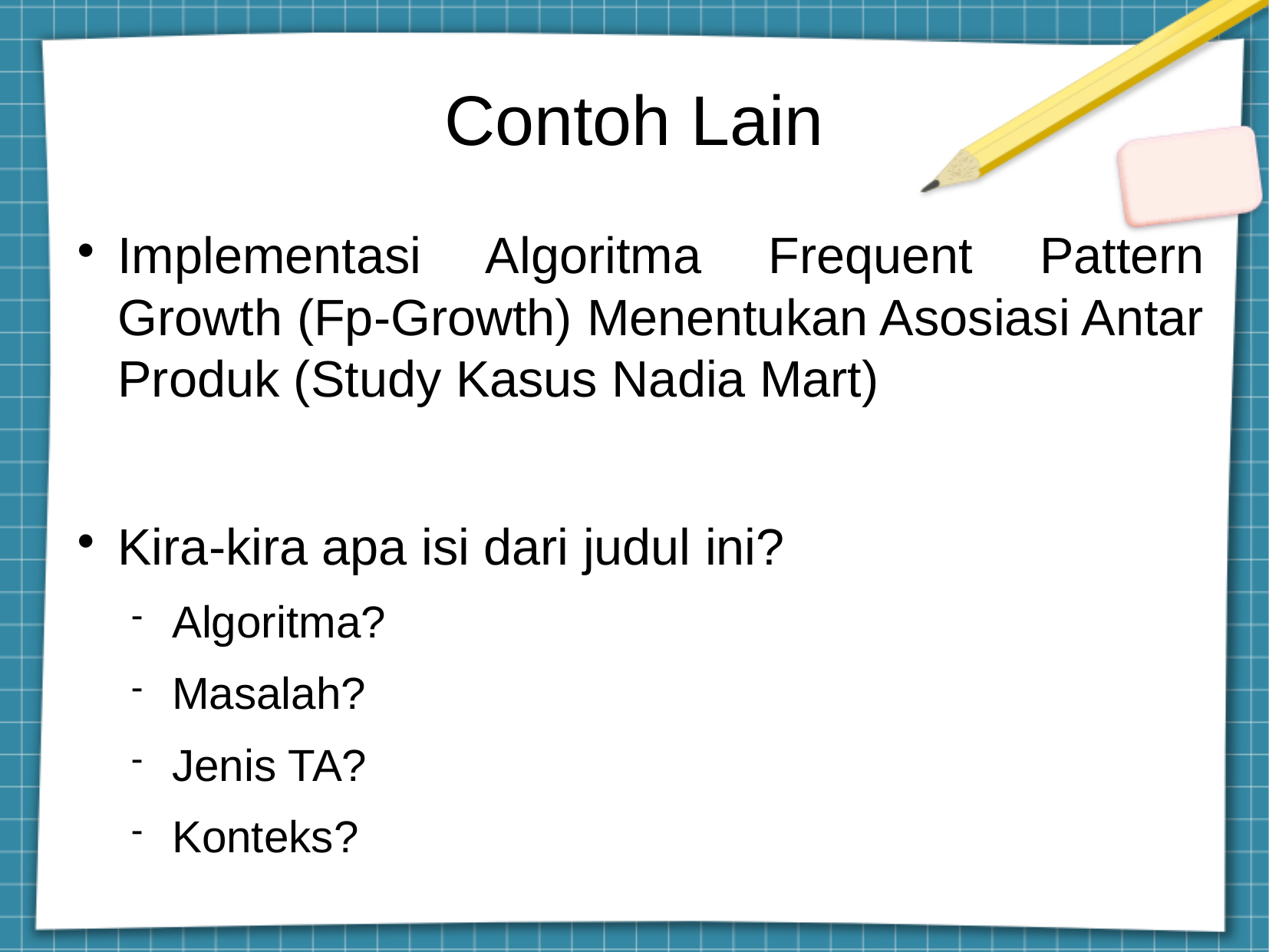

Contoh Lain
Implementasi Algoritma Frequent Pattern Growth (Fp-Growth) Menentukan Asosiasi Antar Produk (Study Kasus Nadia Mart)

Kira-kira apa isi dari judul ini?
Algoritma?
Masalah?
Jenis TA?
Konteks?